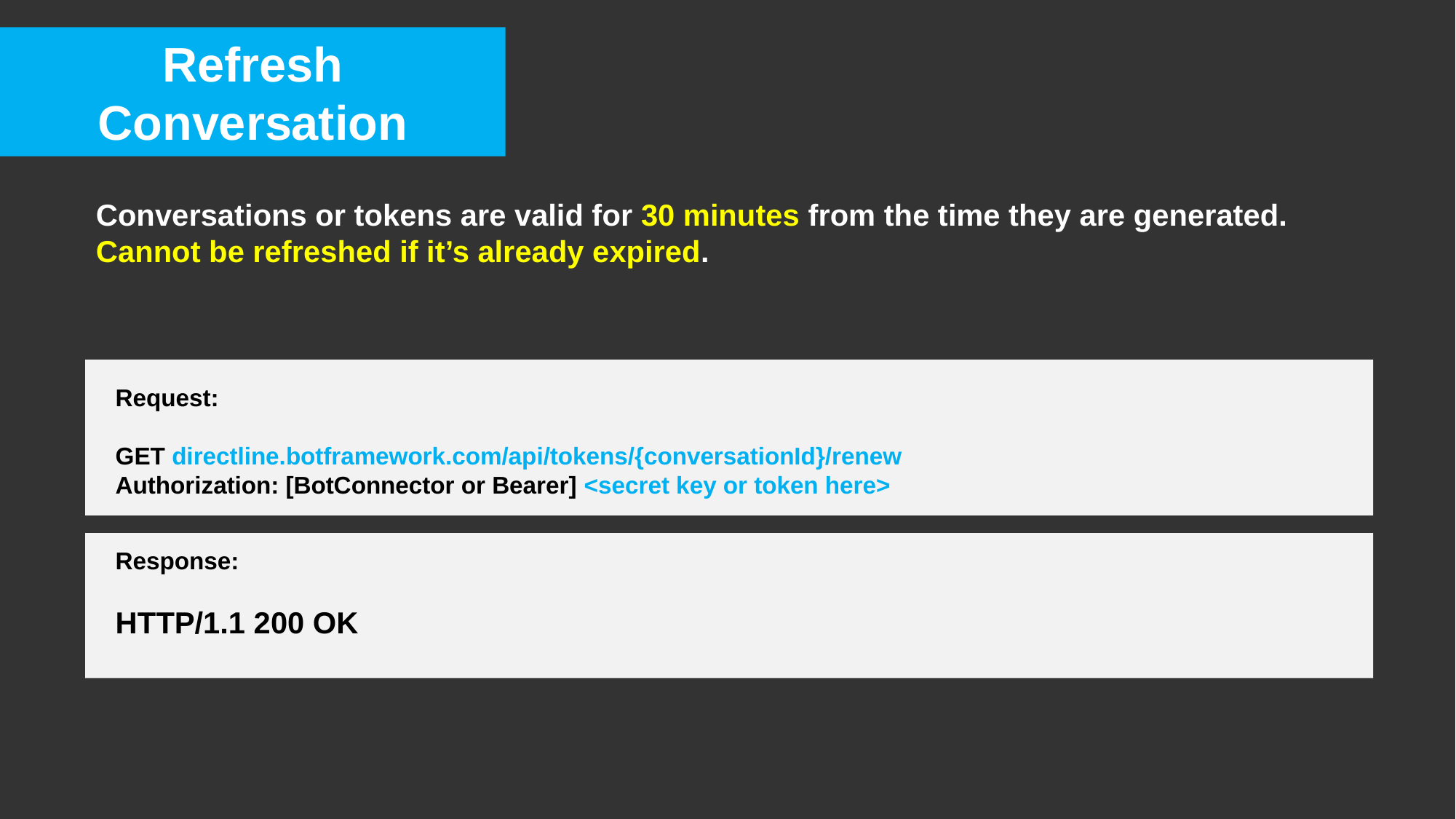

Refresh Conversation
Conversations or tokens are valid for 30 minutes from the time they are generated. Cannot be refreshed if it’s already expired.

Request:

GET directline.botframework.com/api/tokens/{conversationId}/renew
Authorization: [BotConnector or Bearer] <secret key or token here>

Response:

HTTP/1.1 200 OK